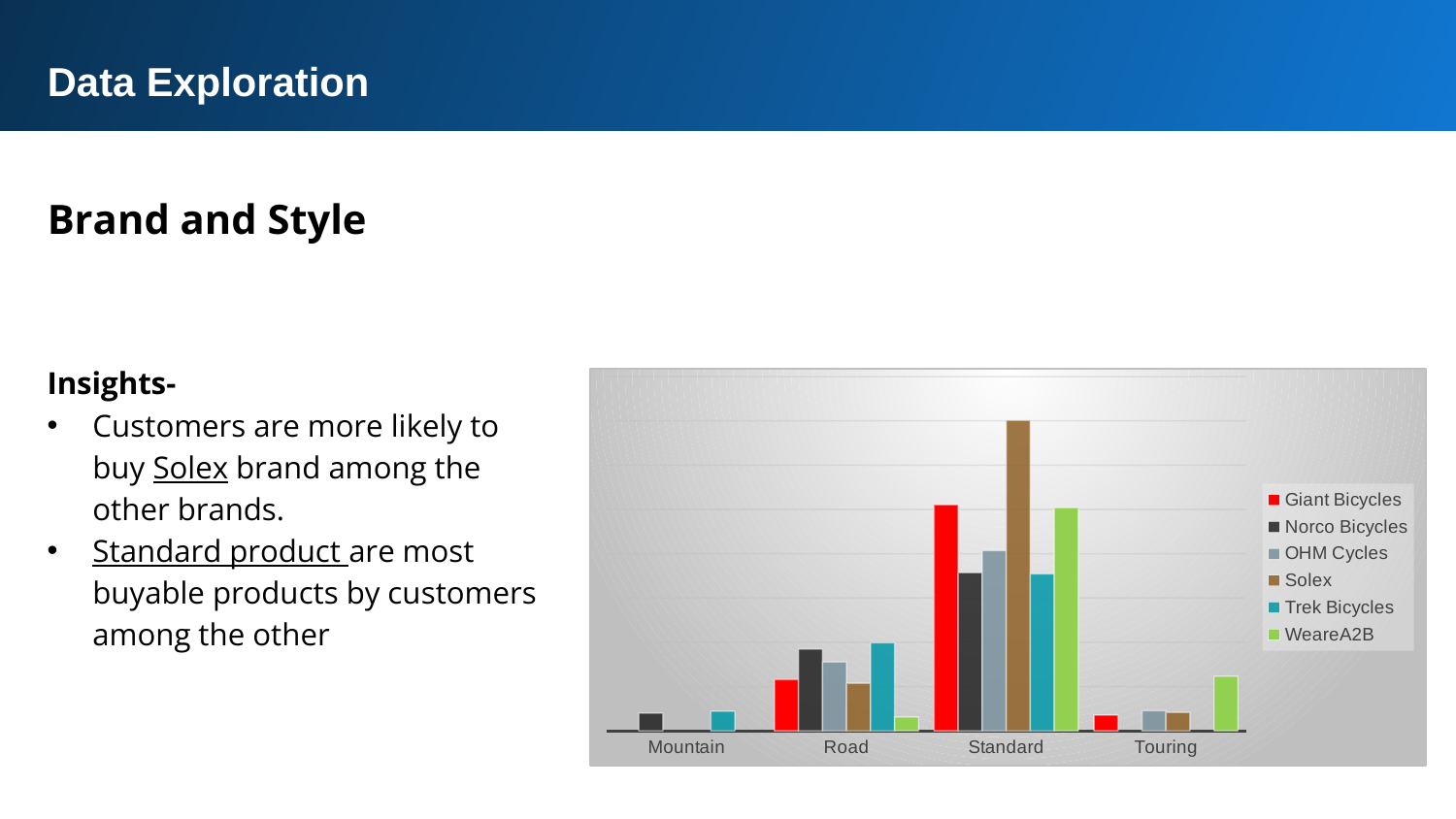

Data Exploration
Brand and Style
Insights-
Customers are more likely to buy Solex brand among the other brands.
Standard product are most buyable products by customers among the other

### Chart

| Category | Giant Bicycles | Norco Bicycles | OHM Cycles | Solex | Trek Bicycles | WeareA2B |
|---|---|---|---|---|---|---|
| Mountain | None | 200.0 | None | None | 223.0 | None |
| Road | 579.0 | 923.0 | 779.0 | 537.0 | 995.0 | 157.0 |
| Standard | 2554.0 | 1787.0 | 2035.0 | 3508.0 | 1772.0 | 2520.0 |
| Touring | 179.0 | None | 229.0 | 208.0 | None | 618.0 |